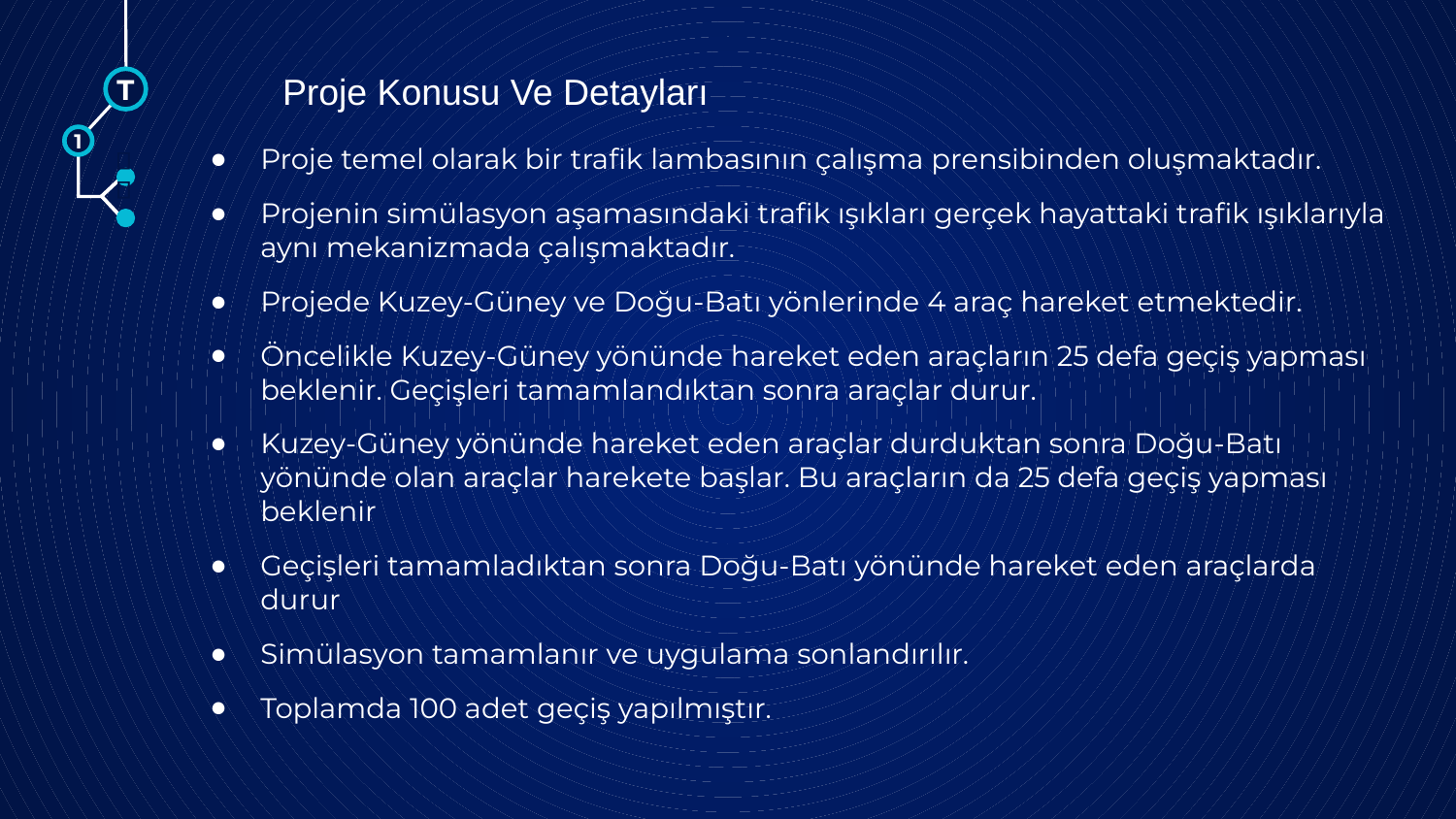

Proje Konusu Ve Detayları
T
Proje temel olarak bir trafik lambasının çalışma prensibinden oluşmaktadır.
Projenin simülasyon aşamasındaki trafik ışıkları gerçek hayattaki trafik ışıklarıyla aynı mekanizmada çalışmaktadır.
Projede Kuzey-Güney ve Doğu-Batı yönlerinde 4 araç hareket etmektedir.
Öncelikle Kuzey-Güney yönünde hareket eden araçların 25 defa geçiş yapması beklenir. Geçişleri tamamlandıktan sonra araçlar durur.
Kuzey-Güney yönünde hareket eden araçlar durduktan sonra Doğu-Batı yönünde olan araçlar harekete başlar. Bu araçların da 25 defa geçiş yapması beklenir
Geçişleri tamamladıktan sonra Doğu-Batı yönünde hareket eden araçlarda durur
Simülasyon tamamlanır ve uygulama sonlandırılır.
Toplamda 100 adet geçiş yapılmıştır.

1
🠺

🠺